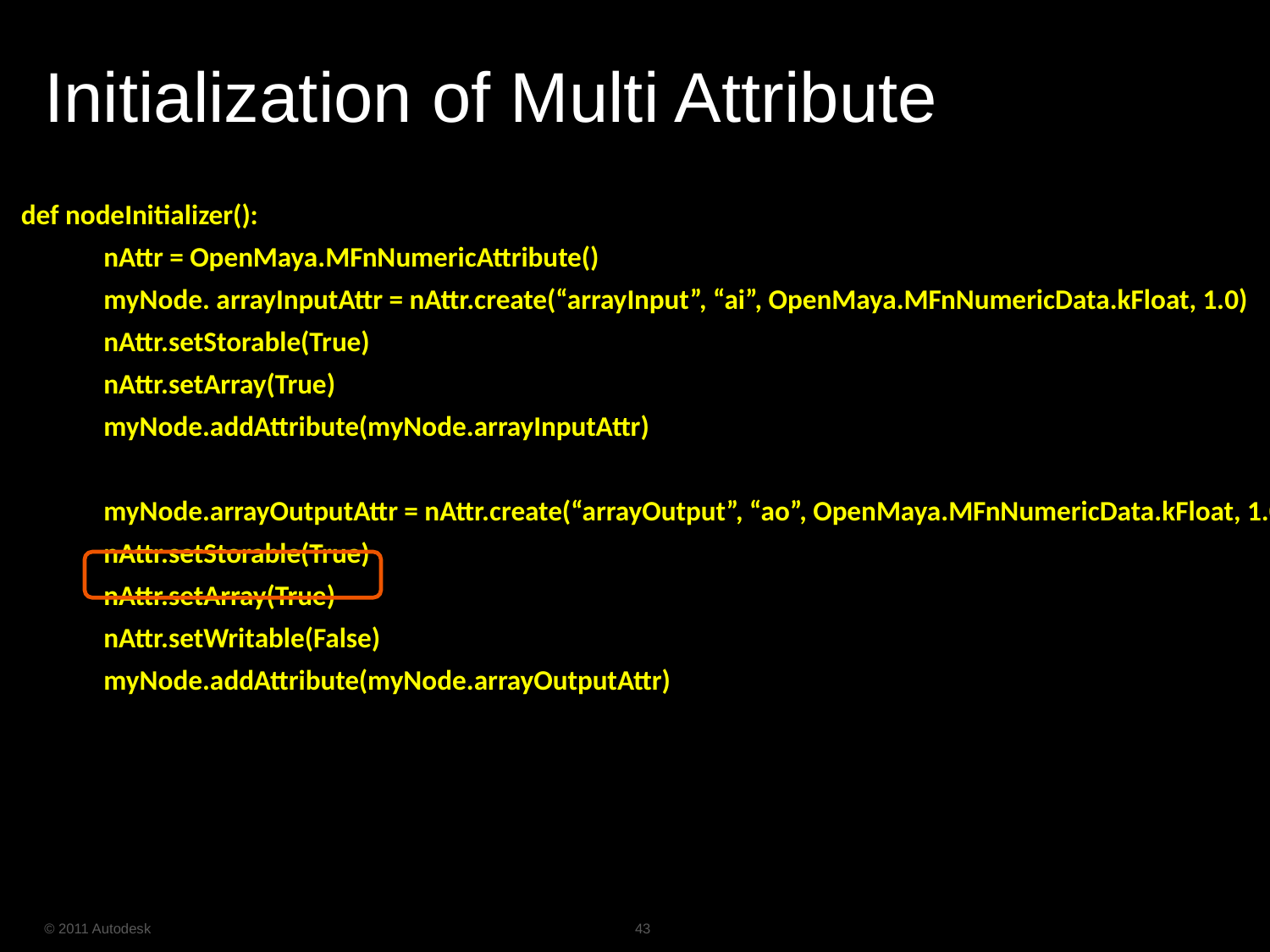

# Initialization of Multi Attribute
def nodeInitializer():
             nAttr = OpenMaya.MFnNumericAttribute()
             myNode. arrayInputAttr = nAttr.create(“arrayInput”, “ai”, OpenMaya.MFnNumericData.kFloat, 1.0)
             nAttr.setStorable(True)
             nAttr.setArray(True)
             myNode.addAttribute(myNode.arrayInputAttr)

             myNode.arrayOutputAttr = nAttr.create(“arrayOutput”, “ao”, OpenMaya.MFnNumericData.kFloat, 1.0)
             nAttr.setStorable(True)
             nAttr.setArray(True)
             nAttr.setWritable(False)
             myNode.addAttribute(myNode.arrayOutputAttr)